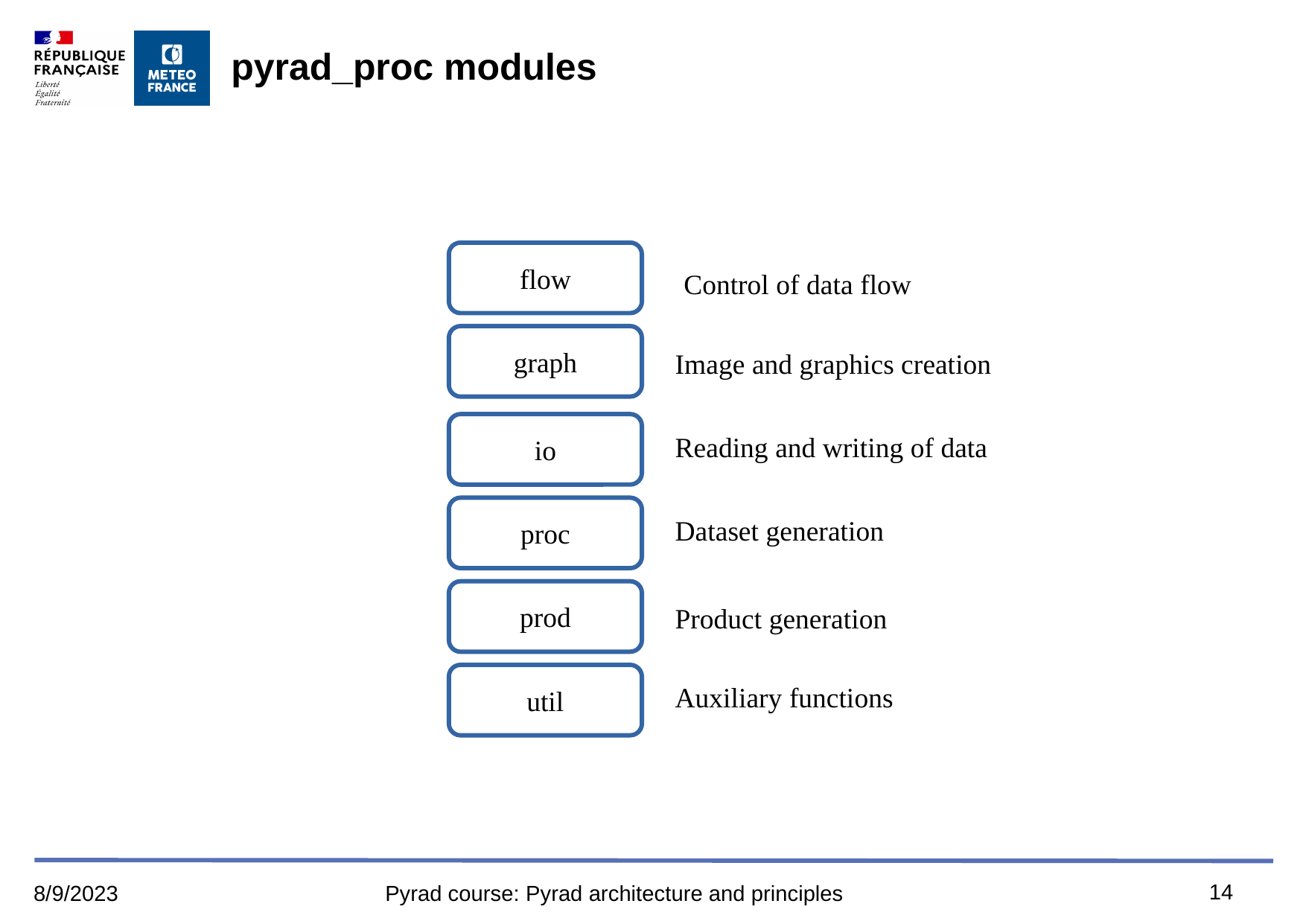

# pyrad_proc modules
flow
Control of data flow
graph
Image and graphics creation
io
Reading and writing of data
proc
Dataset generation
prod
Product generation
util
Auxiliary functions
14
8/9/2023
Pyrad course: Pyrad architecture and principles